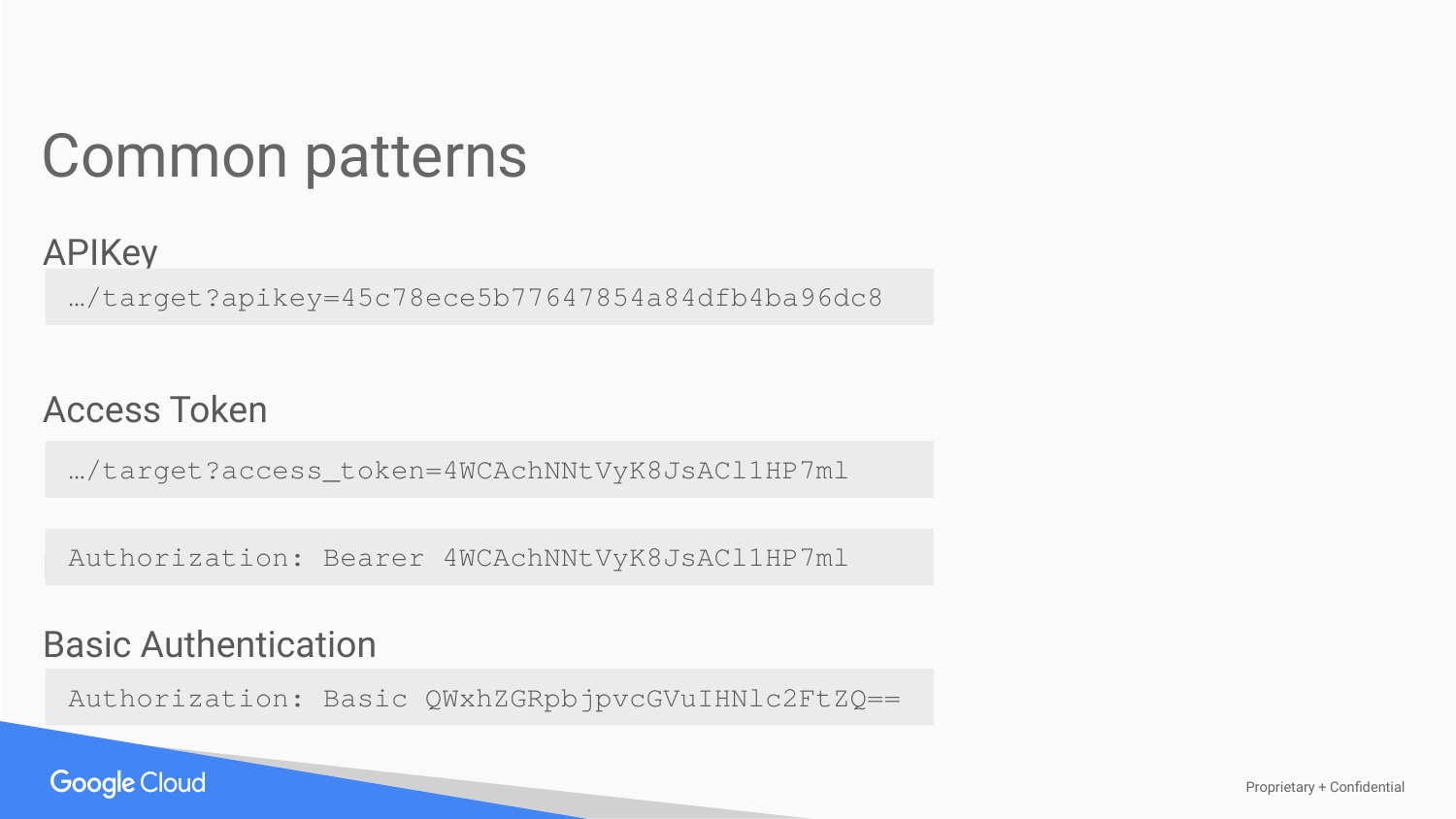

Common patterns
APIKey

Access Token

Bearer Token
Basic Authentication

…/target?apikey=45c78ece5b77647854a84dfb4ba96dc8
…/target?access_token=4WCAchNNtVyK8JsACl1HP7ml
Authorization: Bearer 4WCAchNNtVyK8JsACl1HP7ml
Authorization: Basic QWxhZGRpbjpvcGVuIHNlc2FtZQ==